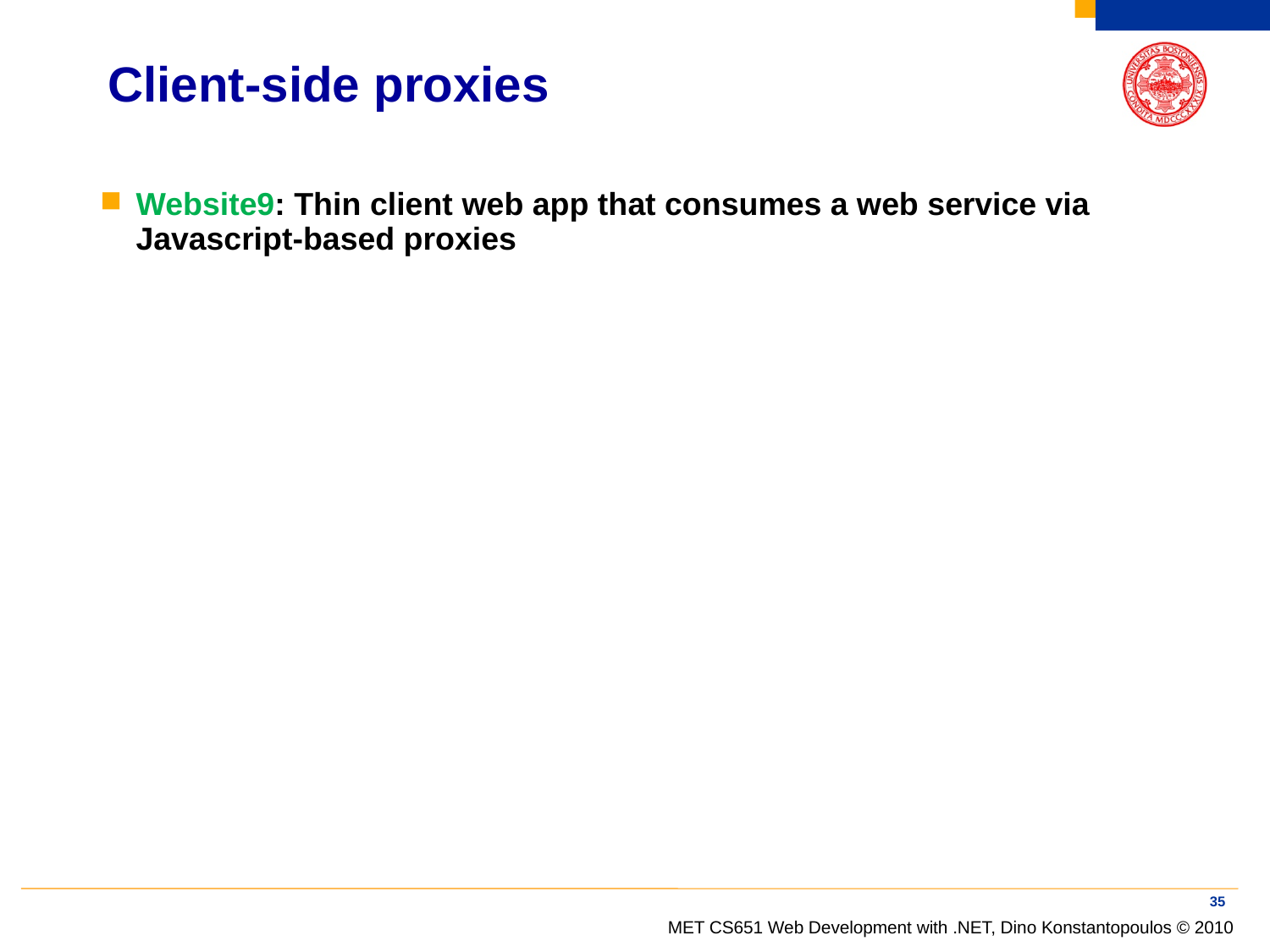

# Client-side proxies
Website9: Thin client web app that consumes a web service via Javascript-based proxies
35